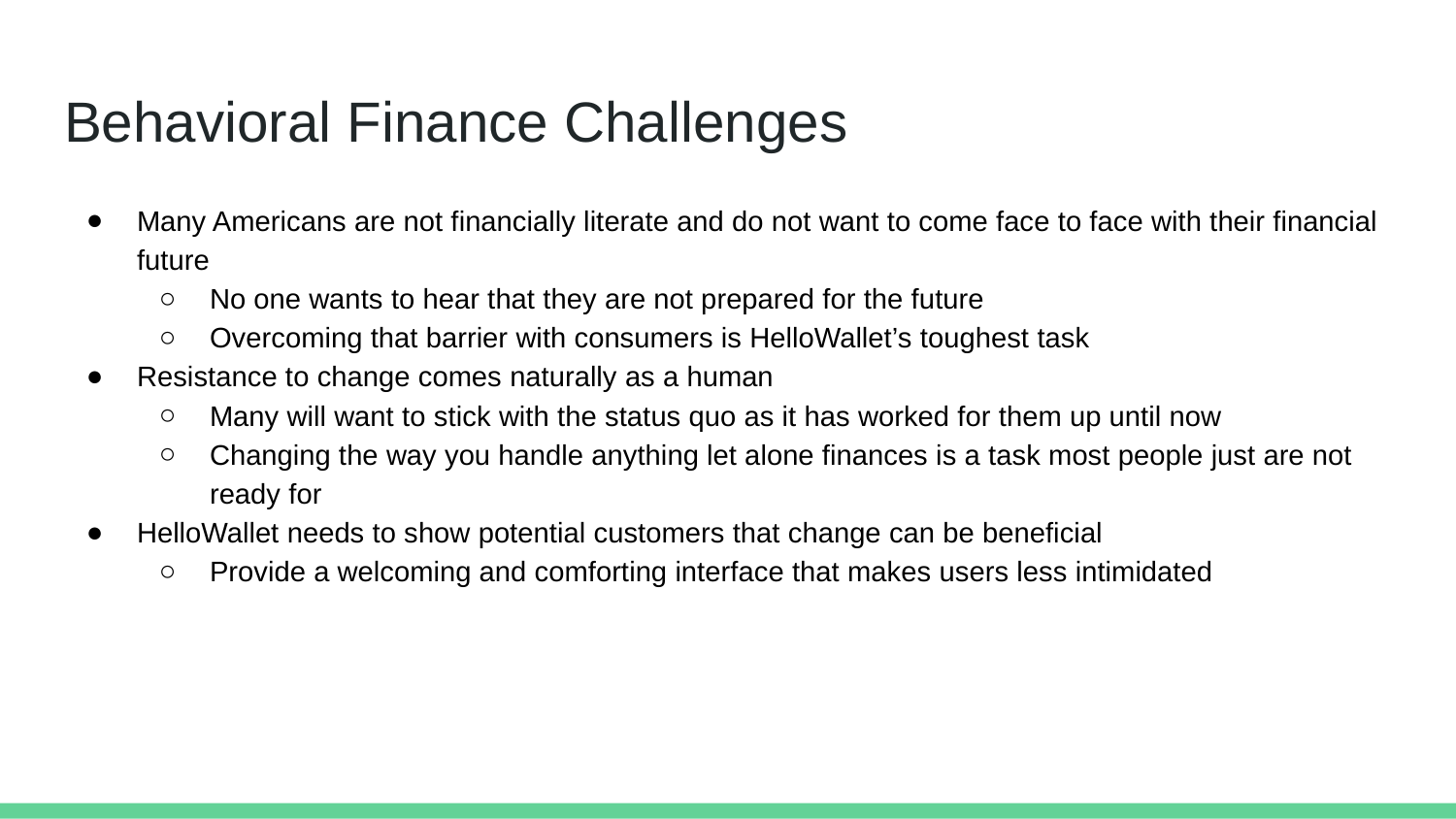

# Behavioral Finance Challenges
Many Americans are not financially literate and do not want to come face to face with their financial future
No one wants to hear that they are not prepared for the future
Overcoming that barrier with consumers is HelloWallet’s toughest task
Resistance to change comes naturally as a human
Many will want to stick with the status quo as it has worked for them up until now
Changing the way you handle anything let alone finances is a task most people just are not ready for
HelloWallet needs to show potential customers that change can be beneficial
Provide a welcoming and comforting interface that makes users less intimidated